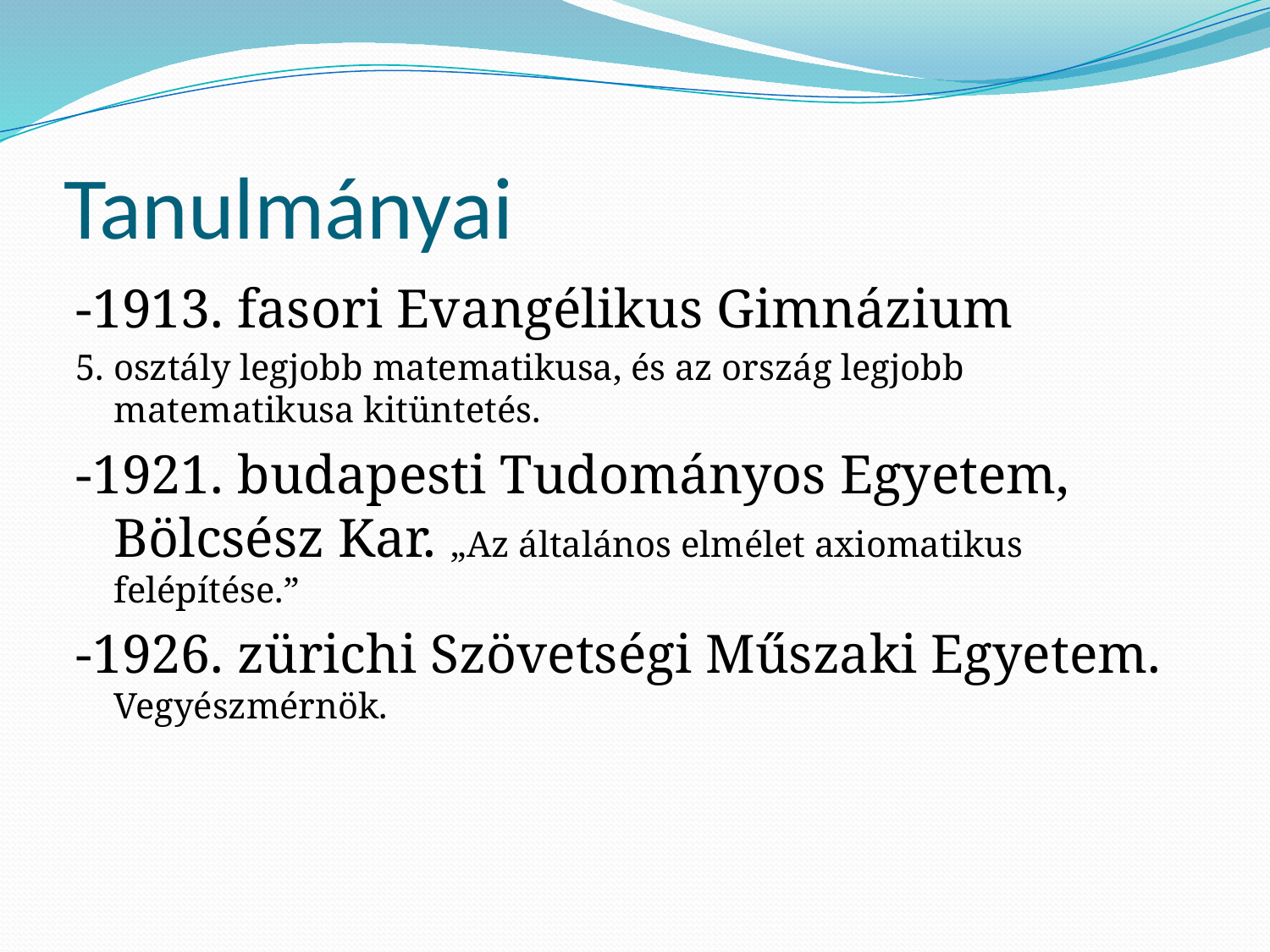

# Tanulmányai
-1913. fasori Evangélikus Gimnázium
5. osztály legjobb matematikusa, és az ország legjobb matematikusa kitüntetés.
-1921. budapesti Tudományos Egyetem, Bölcsész Kar. „Az általános elmélet axiomatikus felépítése.”
-1926. zürichi Szövetségi Műszaki Egyetem. Vegyészmérnök.